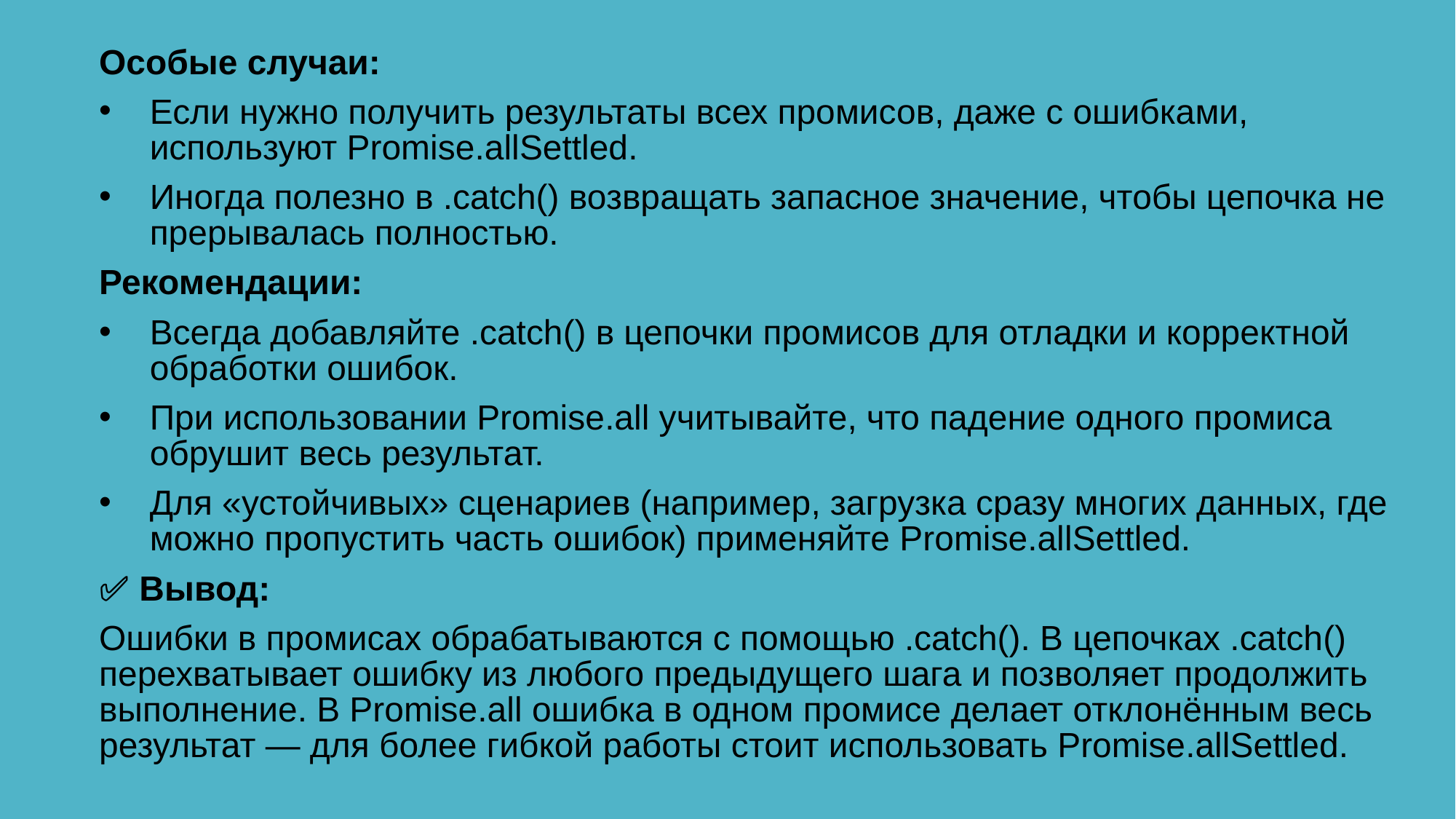

Особые случаи:
Если нужно получить результаты всех промисов, даже с ошибками, используют Promise.allSettled.
Иногда полезно в .catch() возвращать запасное значение, чтобы цепочка не прерывалась полностью.
Рекомендации:
Всегда добавляйте .catch() в цепочки промисов для отладки и корректной обработки ошибок.
При использовании Promise.all учитывайте, что падение одного промиса обрушит весь результат.
Для «устойчивых» сценариев (например, загрузка сразу многих данных, где можно пропустить часть ошибок) применяйте Promise.allSettled.
✅ Вывод:
Ошибки в промисах обрабатываются с помощью .catch(). В цепочках .catch() перехватывает ошибку из любого предыдущего шага и позволяет продолжить выполнение. В Promise.all ошибка в одном промисе делает отклонённым весь результат — для более гибкой работы стоит использовать Promise.allSettled.